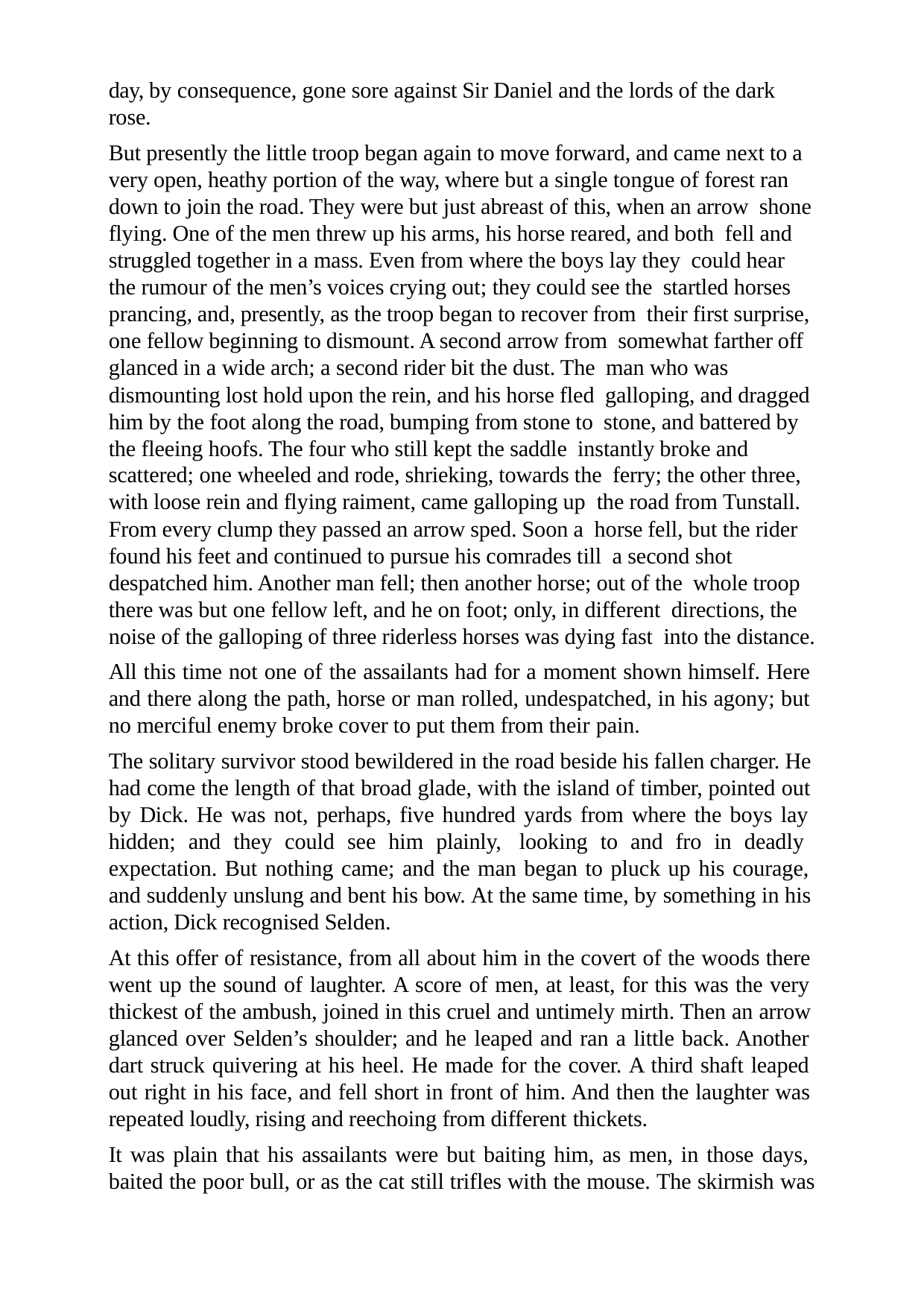

day, by consequence, gone sore against Sir Daniel and the lords of the dark  rose.
But presently the little troop began again to move forward, and came next to a  very open, heathy portion of the way, where but a single tongue of forest ran  down to join the road. They were but just abreast of this, when an arrow  shone flying. One of the men threw up his arms, his horse reared, and both  fell and struggled together in a mass. Even from where the boys lay they  could hear the rumour of the men’s voices crying out; they could see the  startled horses prancing, and, presently, as the troop began to recover from  their first surprise, one fellow beginning to dismount. A second arrow from  somewhat farther off glanced in a wide arch; a second rider bit the dust. The  man who was dismounting lost hold upon the rein, and his horse fled  galloping, and dragged him by the foot along the road, bumping from stone to  stone, and battered by the fleeing hoofs. The four who still kept the saddle  instantly broke and scattered; one wheeled and rode, shrieking, towards the  ferry; the other three, with loose rein and flying raiment, came galloping up  the road from Tunstall. From every clump they passed an arrow sped. Soon a  horse fell, but the rider found his feet and continued to pursue his comrades till  a second shot despatched him. Another man fell; then another horse; out of the  whole troop there was but one fellow left, and he on foot; only, in different  directions, the noise of the galloping of three riderless horses was dying fast  into the distance.
All this time not one of the assailants had for a moment shown himself. Here  and there along the path, horse or man rolled, undespatched, in his agony; but  no merciful enemy broke cover to put them from their pain.
The solitary survivor stood bewildered in the road beside his fallen charger. He  had come the length of that broad glade, with the island of timber, pointed out  by Dick. He was not, perhaps, five hundred yards from where the boys lay  hidden; and they could see him plainly, looking to and fro in deadly  expectation. But nothing came; and the man began to pluck up his courage,  and suddenly unslung and bent his bow. At the same time, by something in his  action, Dick recognised Selden.
At this offer of resistance, from all about him in the covert of the woods there  went up the sound of laughter. A score of men, at least, for this was the very  thickest of the ambush, joined in this cruel and untimely mirth. Then an arrow  glanced over Selden’s shoulder; and he leaped and ran a little back. Another  dart struck quivering at his heel. He made for the cover. A third shaft leaped  out right in his face, and fell short in front of him. And then the laughter was  repeated loudly, rising and reechoing from different thickets.
It was plain that his assailants were but baiting him, as men, in those days,  baited the poor bull, or as the cat still trifles with the mouse. The skirmish was